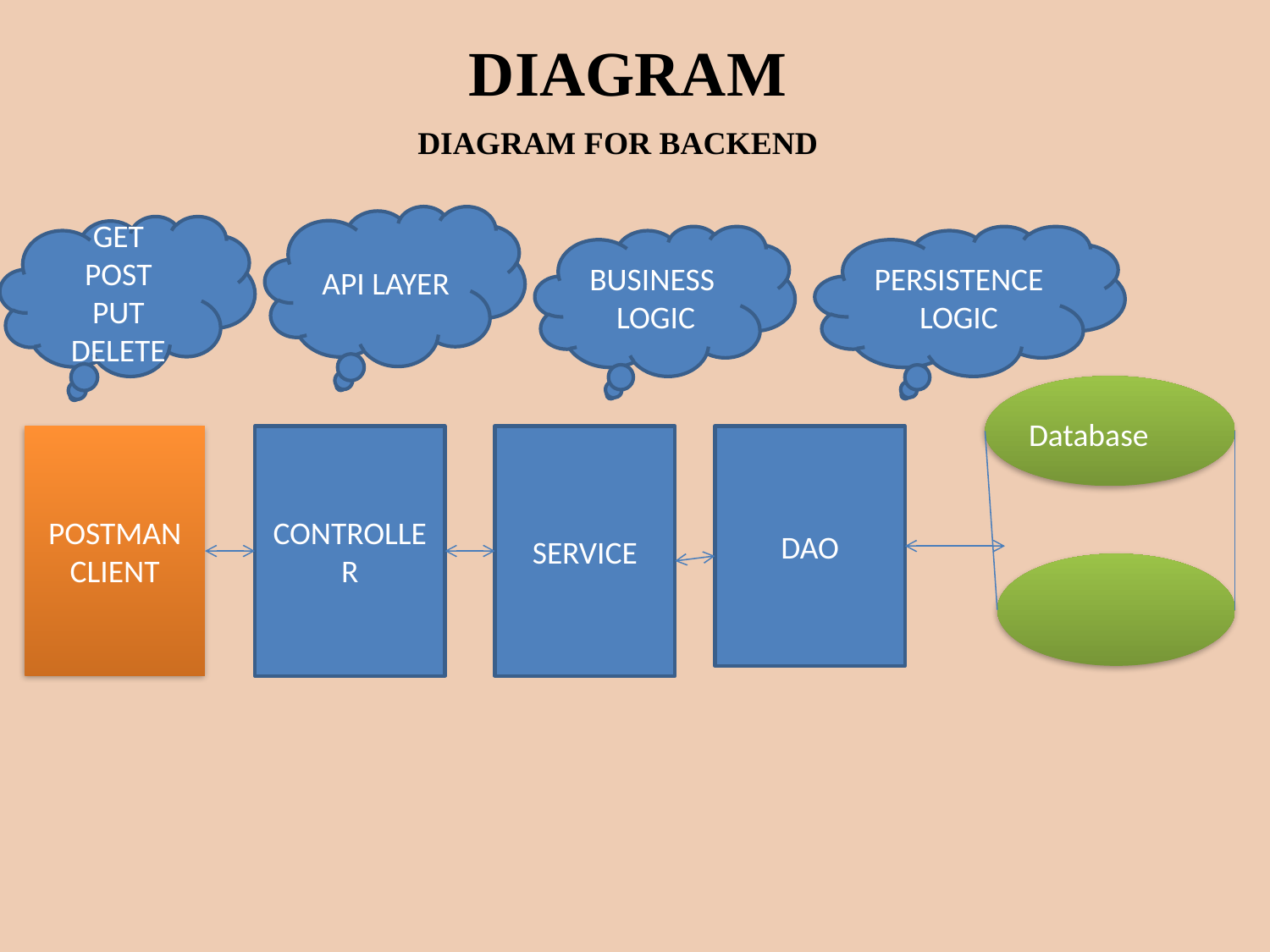

DIAGRAM
 DIAGRAM FOR BACKEND
API LAYER
GET
POST
PUT
DELETE
BUSINESS
LOGIC
PERSISTENCE
LOGIC

Database
POSTMAN CLIENT
CONTROLLER
SERVICE
DAO